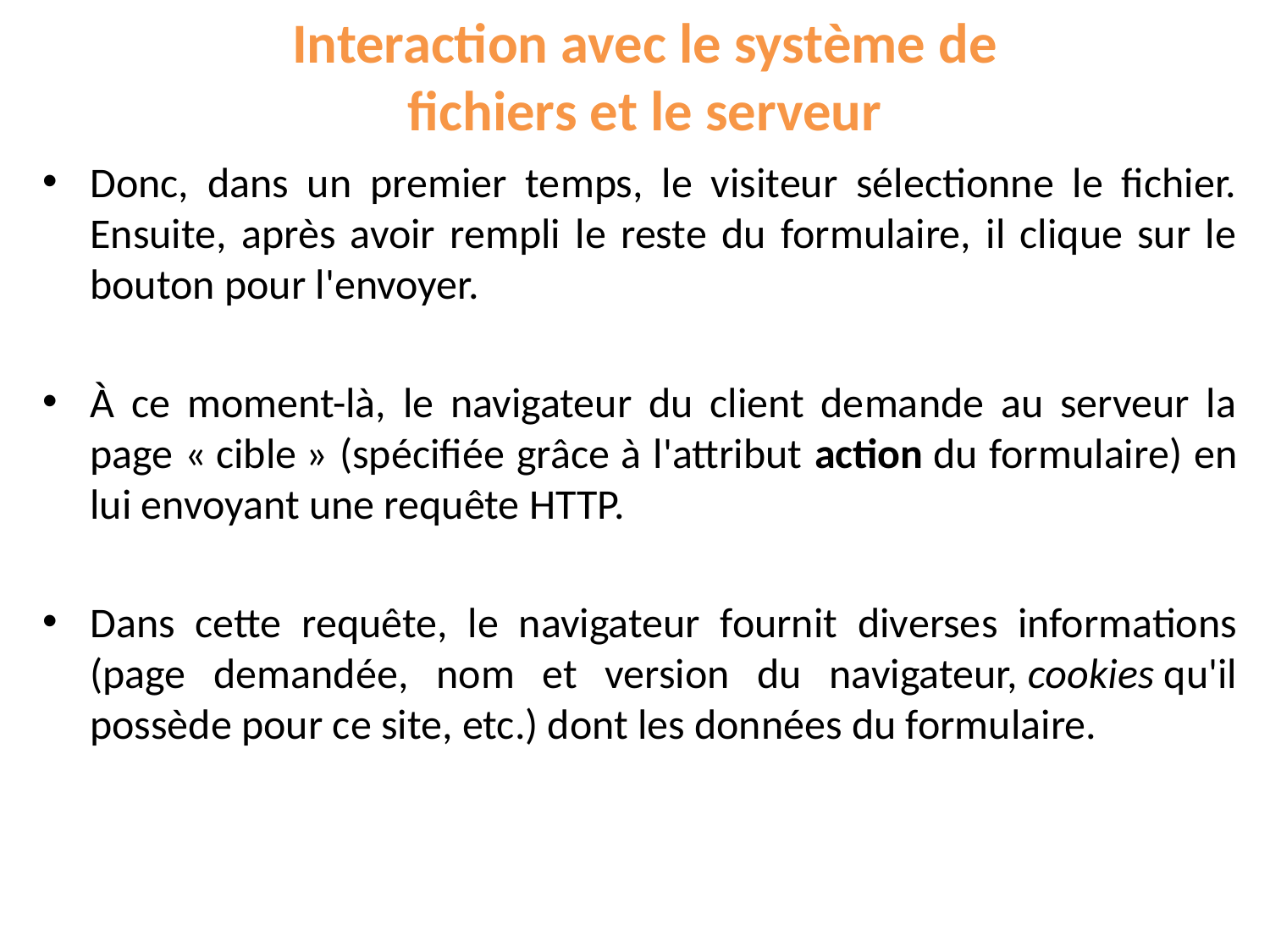

# Interaction avec le système de fichiers et le serveur
Donc, dans un premier temps, le visiteur sélectionne le fichier. Ensuite, après avoir rempli le reste du formulaire, il clique sur le bouton pour l'envoyer.

À ce moment-là, le navigateur du client demande au serveur la page « cible » (spécifiée grâce à l'attribut action du formulaire) en lui envoyant une requête HTTP.

Dans cette requête, le navigateur fournit diverses informations (page demandée, nom et version du navigateur, cookies qu'il possède pour ce site, etc.) dont les données du formulaire.